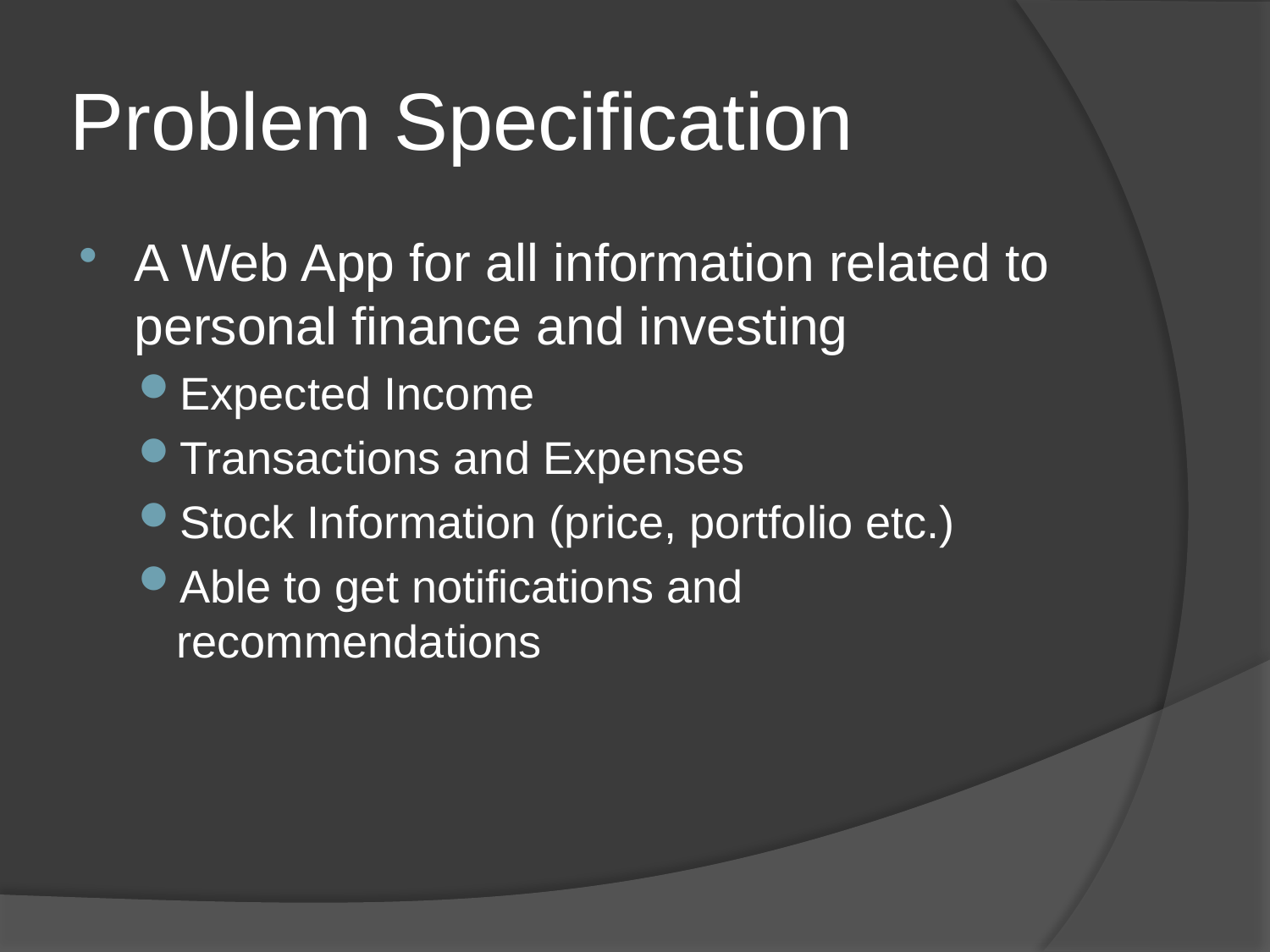

# Problem Specification
A Web App for all information related to personal finance and investing
Expected Income
Transactions and Expenses
Stock Information (price, portfolio etc.)
Able to get notifications and recommendations